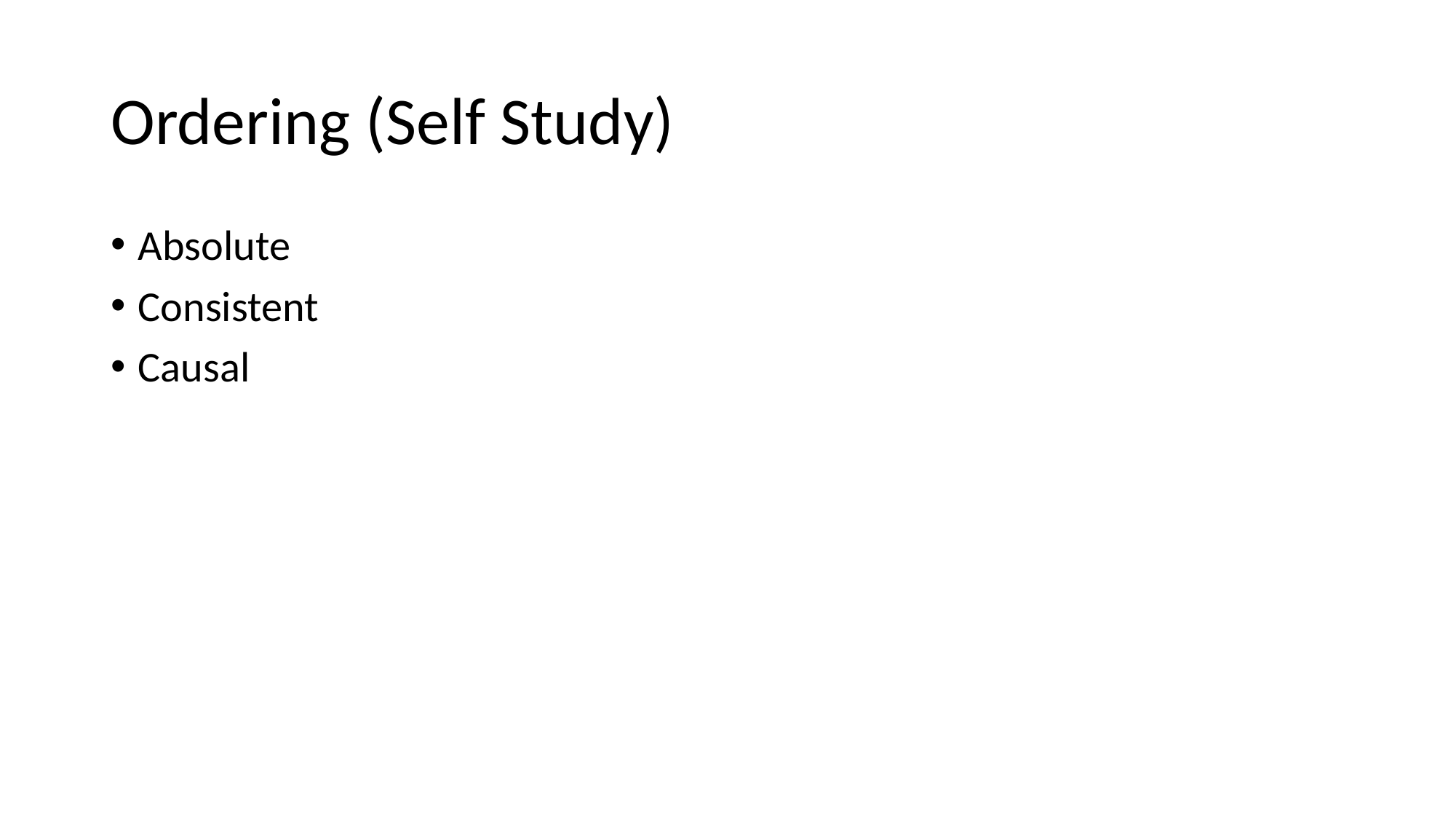

# Ordering (Self Study)
Absolute
Consistent
Causal